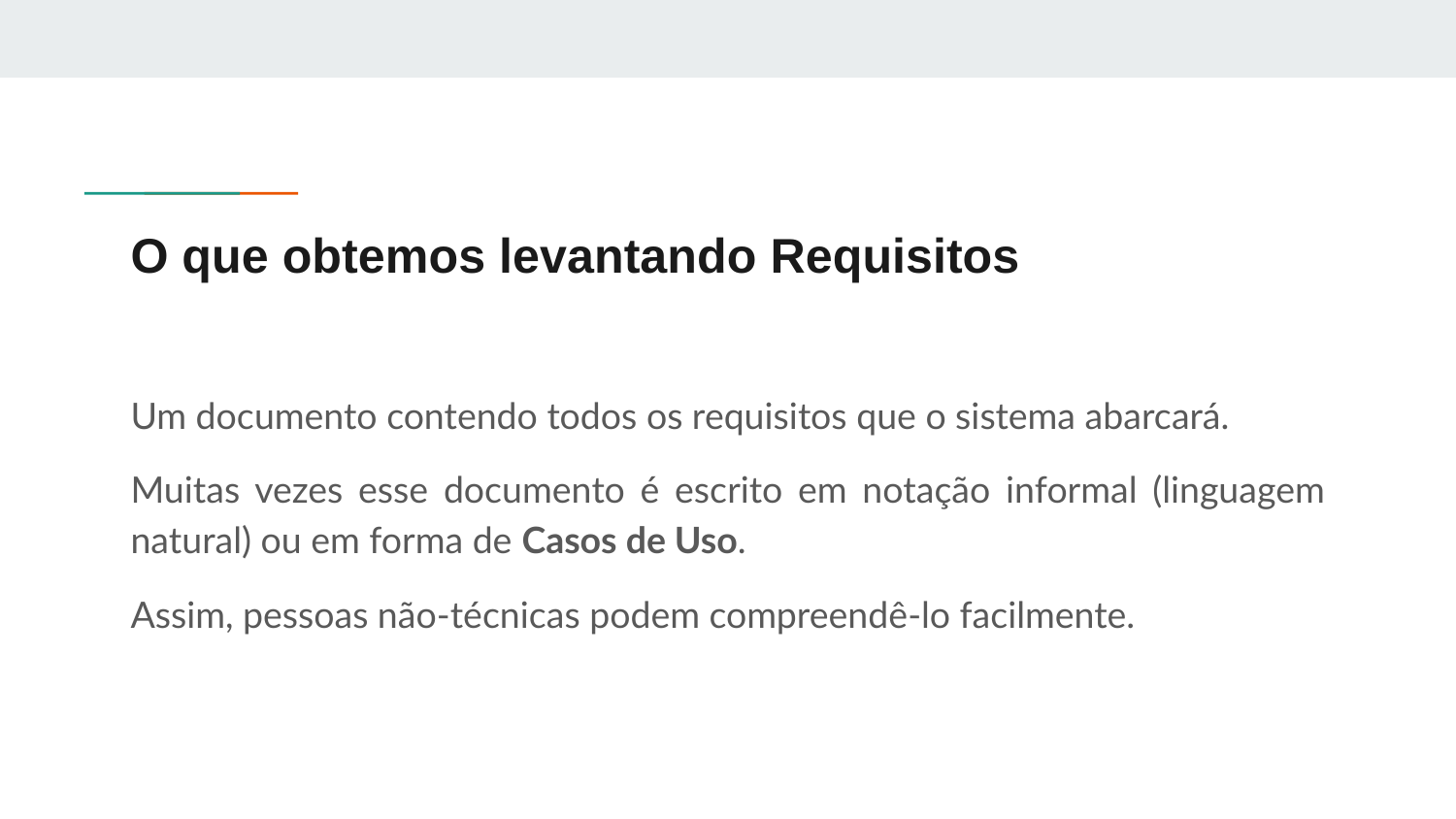

# O que obtemos levantando Requisitos
Um documento contendo todos os requisitos que o sistema abarcará.
Muitas vezes esse documento é escrito em notação informal (linguagem natural) ou em forma de Casos de Uso.
Assim, pessoas não-técnicas podem compreendê-lo facilmente.